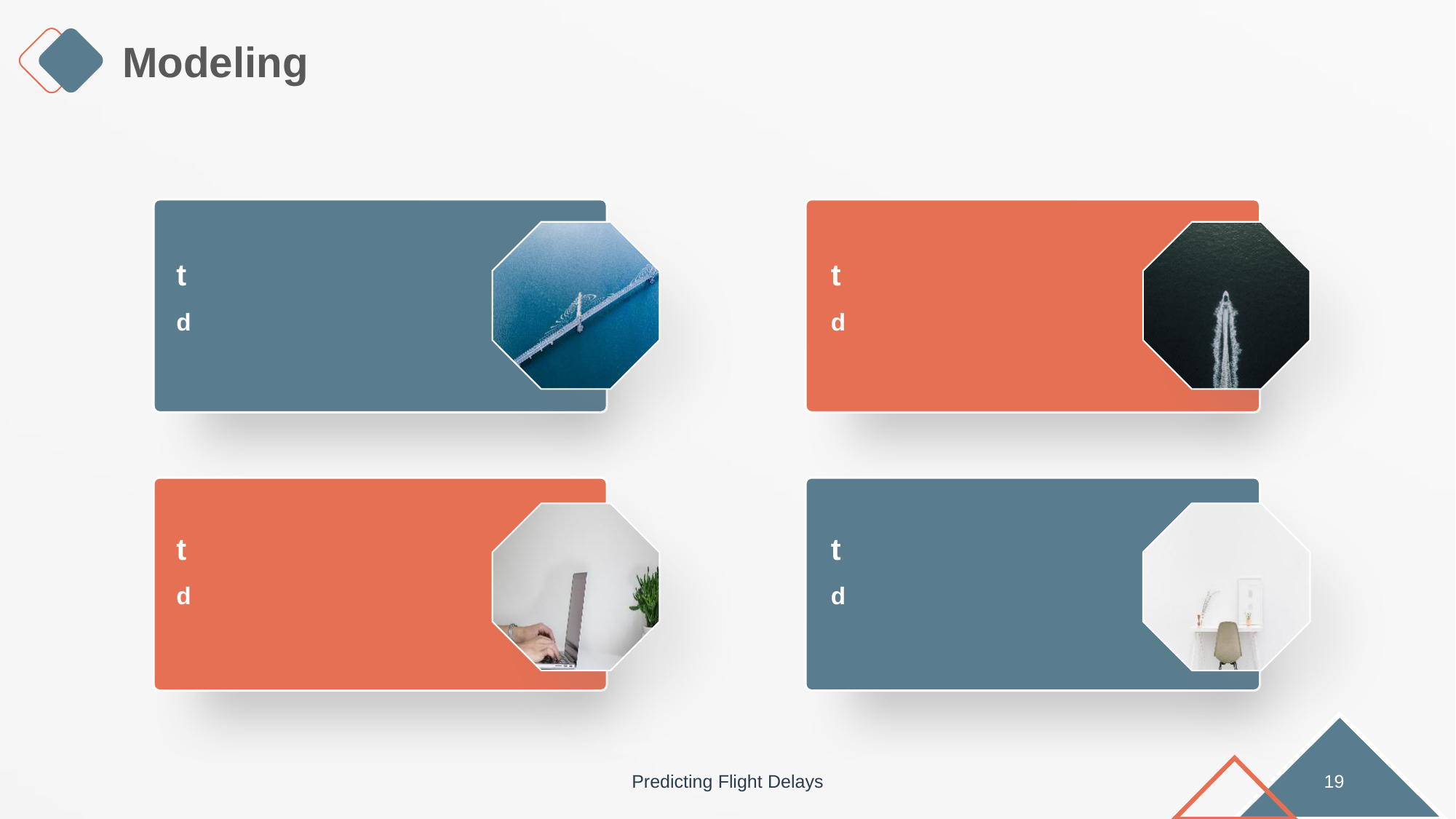

Modeling

t
d

t
d

t
d

t
d

Predicting Flight Delays
19